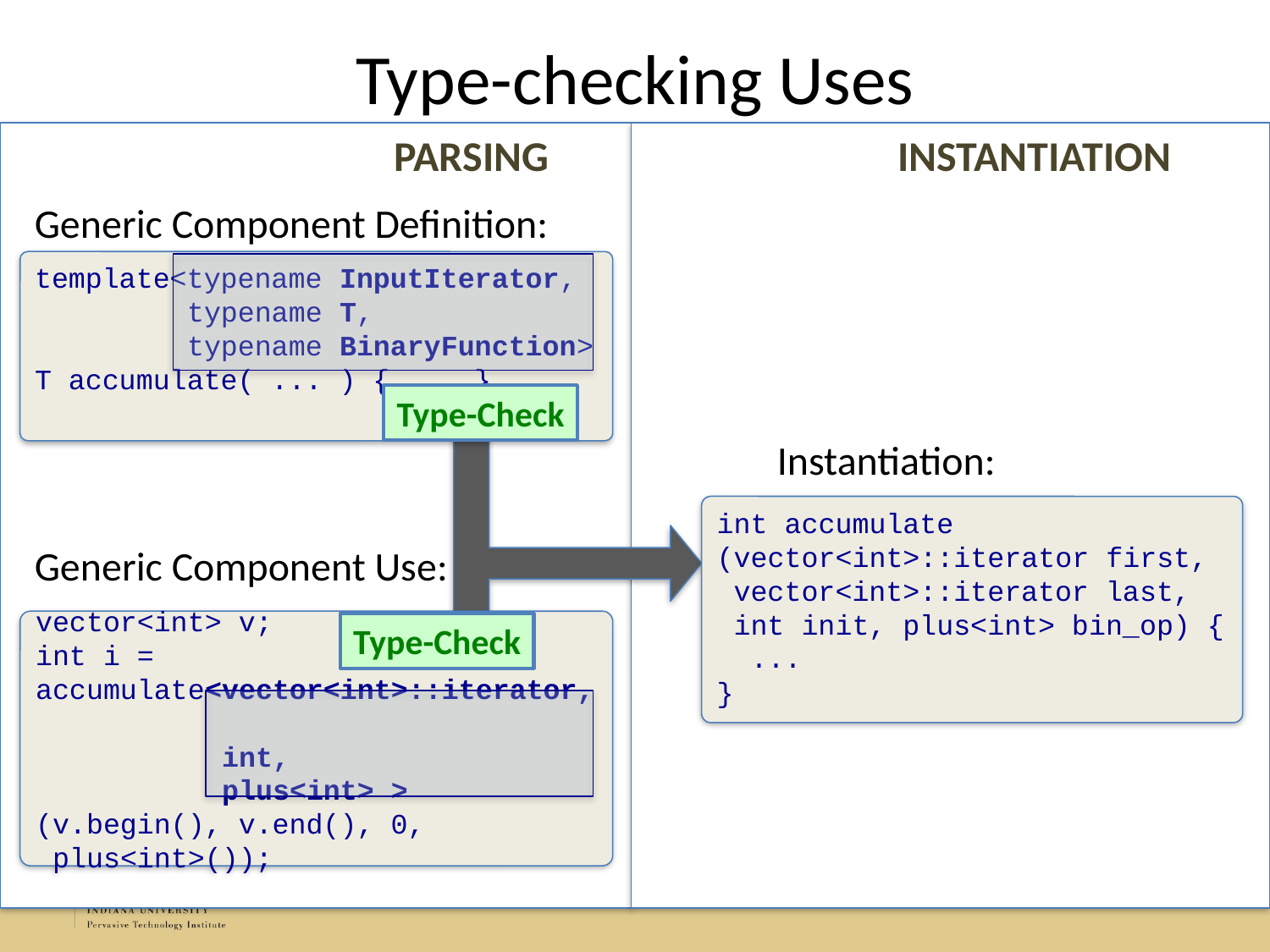

# Type-checking Uses
			PARSING
		INSTANTIATION
Generic Component Definition:

Generic Component Use:

	Instantiation:

template<typename InputIterator,
         typename T,
         typename BinaryFunction>
T accumulate( ... ) { ... }

Type-Check

int accumulate
(vector<int>::iterator first,
 vector<int>::iterator last,
 int init, plus<int> bin_op) {
  ...
}
vector<int> v;
int i = accumulate<vector<int>::iterator,
           int,
           plus<int> >
(v.begin(), v.end(), 0,
 plus<int>());
Type-Check